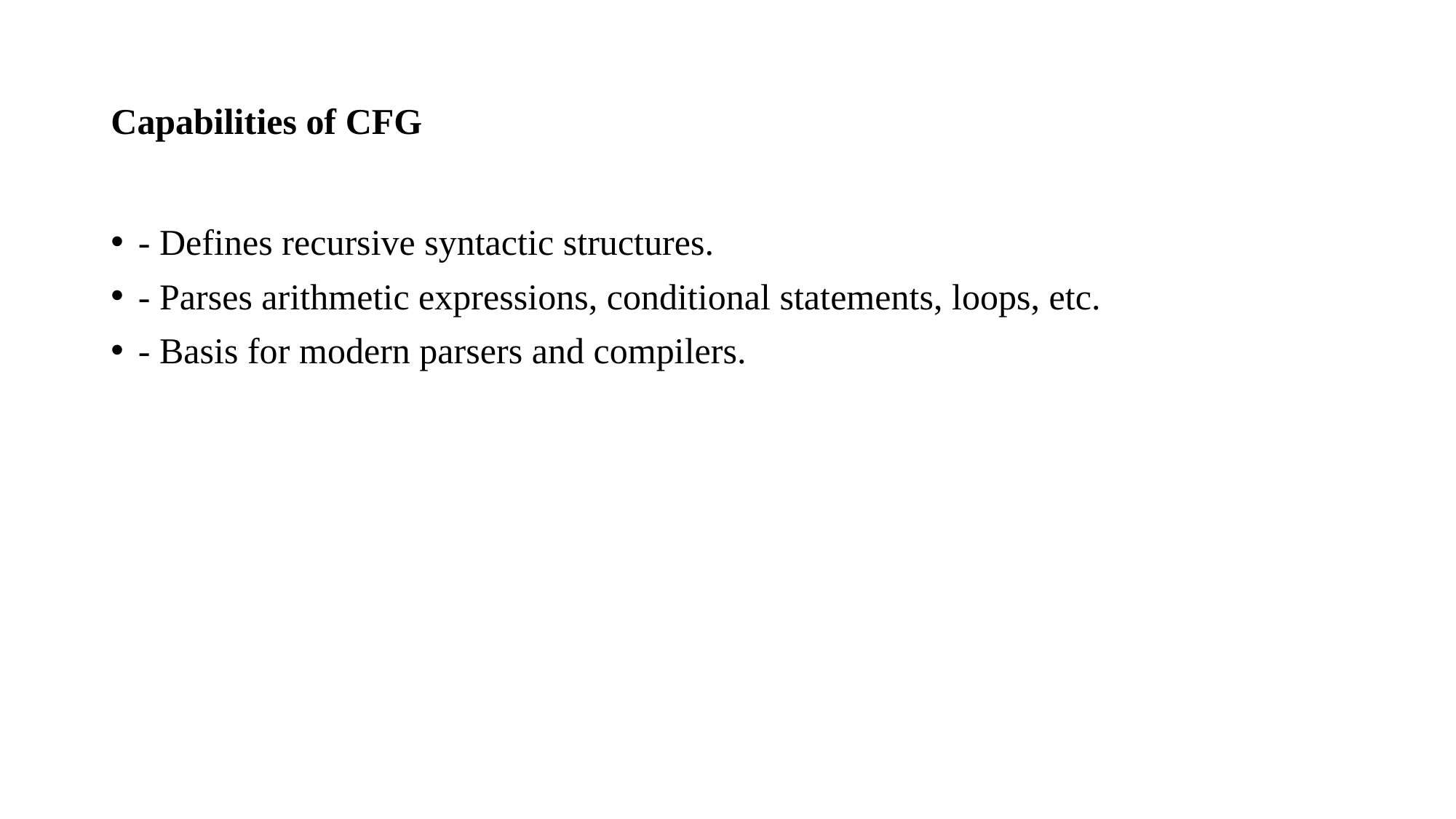

# Capabilities of CFG
- Defines recursive syntactic structures.
- Parses arithmetic expressions, conditional statements, loops, etc.
- Basis for modern parsers and compilers.